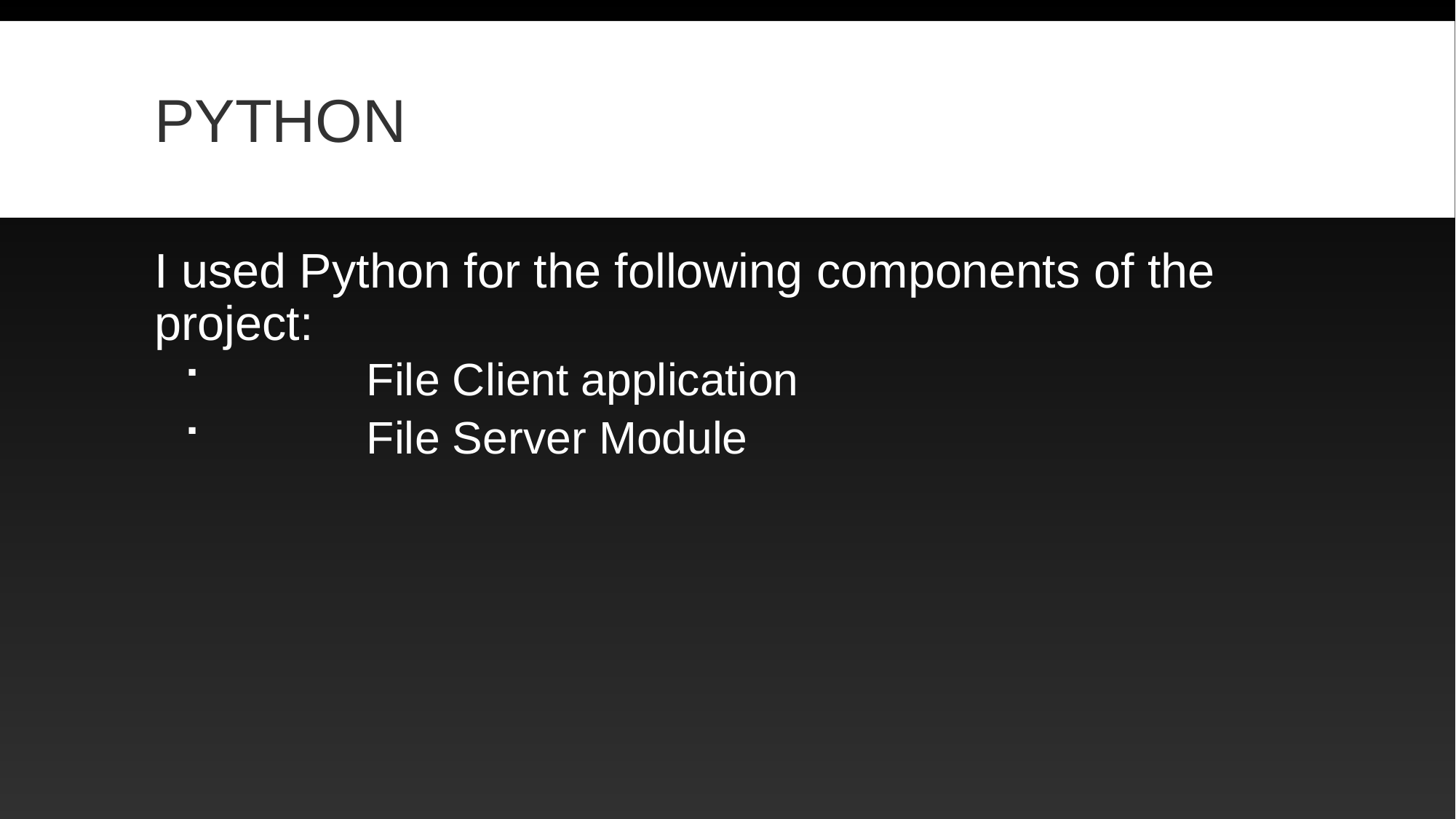

# PYTHOn
I used Python for the following components of the project:
             File Client application
             File Server Module